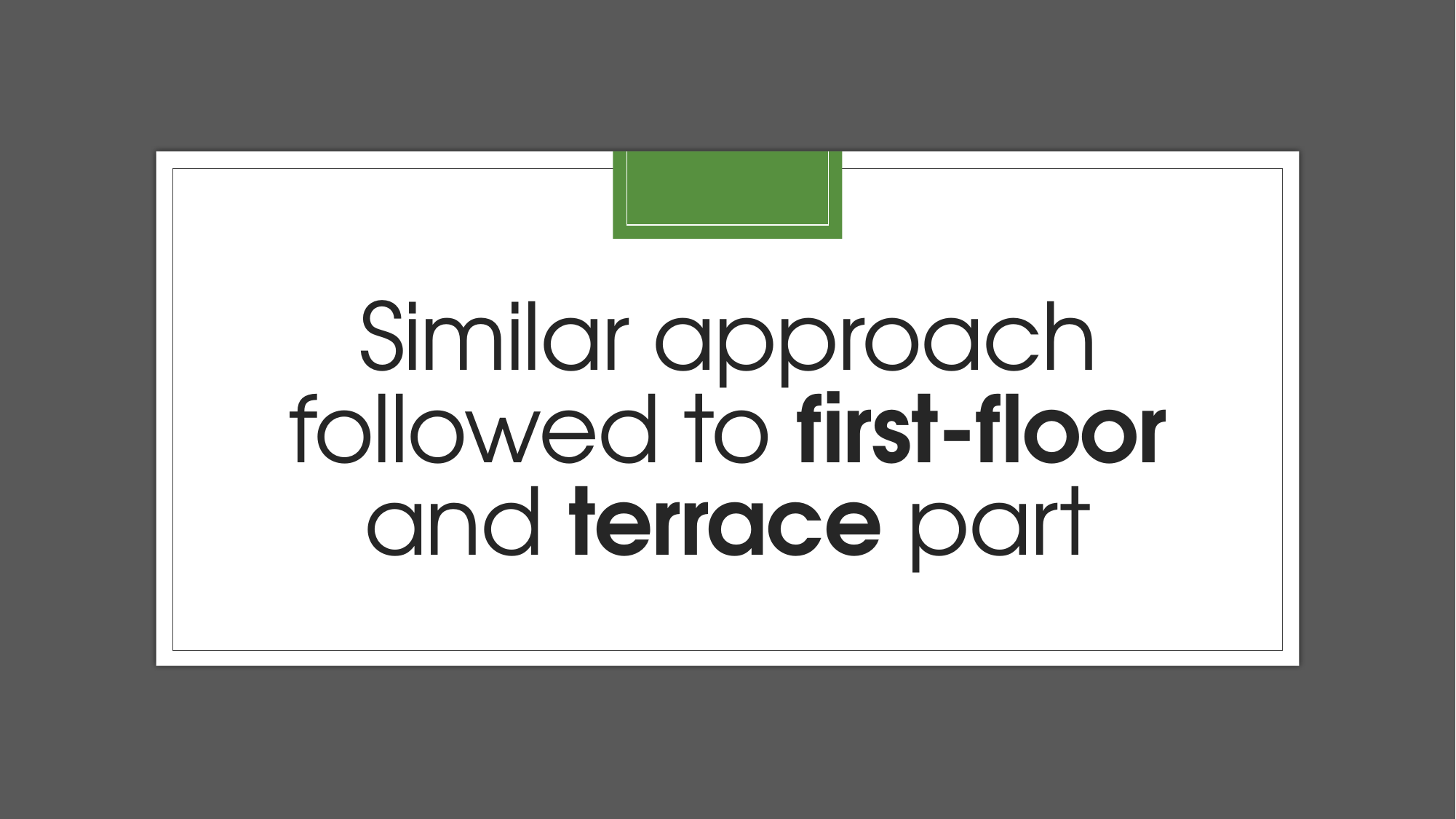

# Similar approach followed to first-floor and terrace part